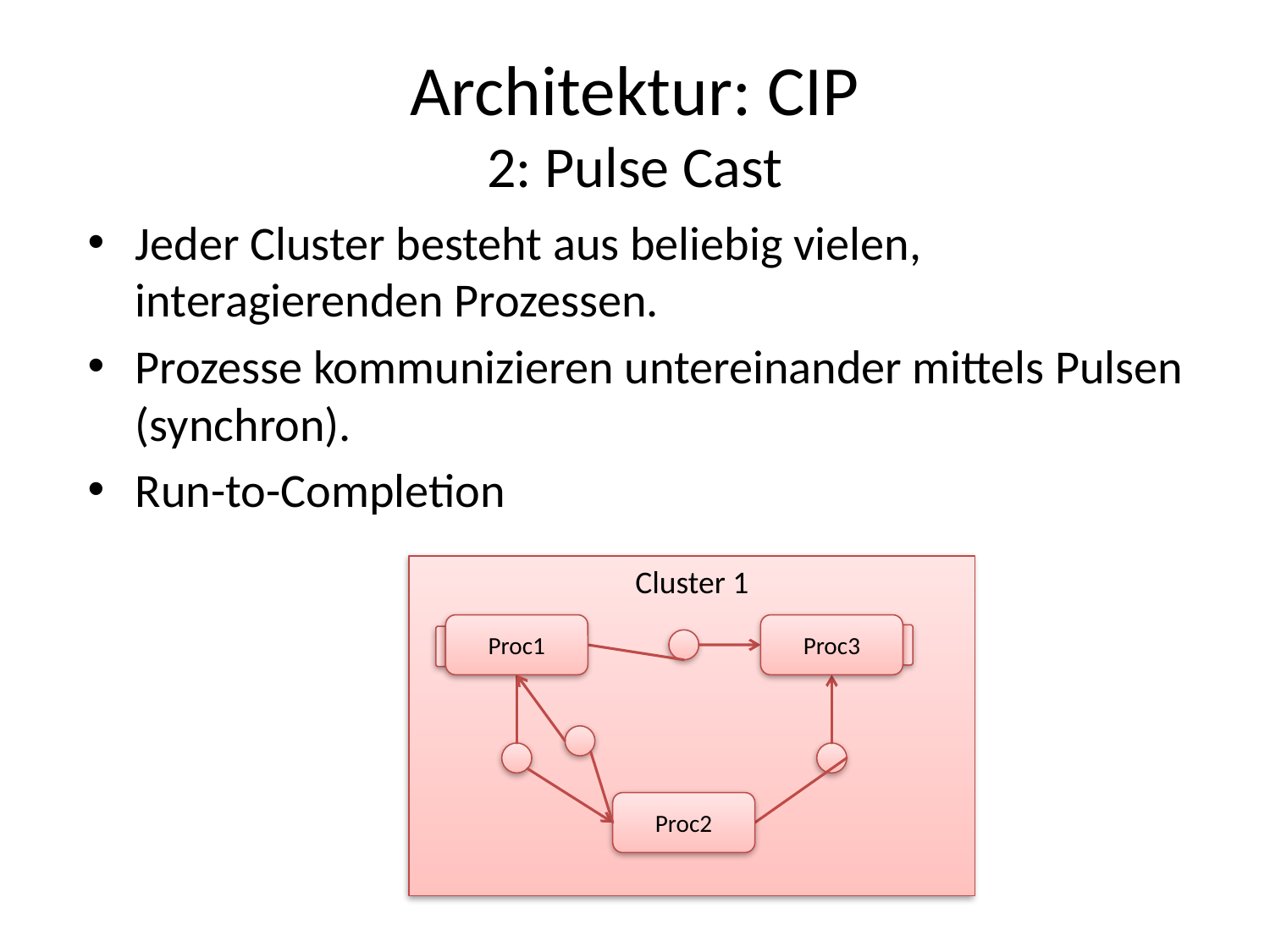

# Architektur: CIP 2: Pulse Cast
Jeder Cluster besteht aus beliebig vielen, interagierenden Prozessen.
Prozesse kommunizieren untereinander mittels Pulsen (synchron).
Run-to-Completion
Cluster 1
Proc1
Proc3

Proc2